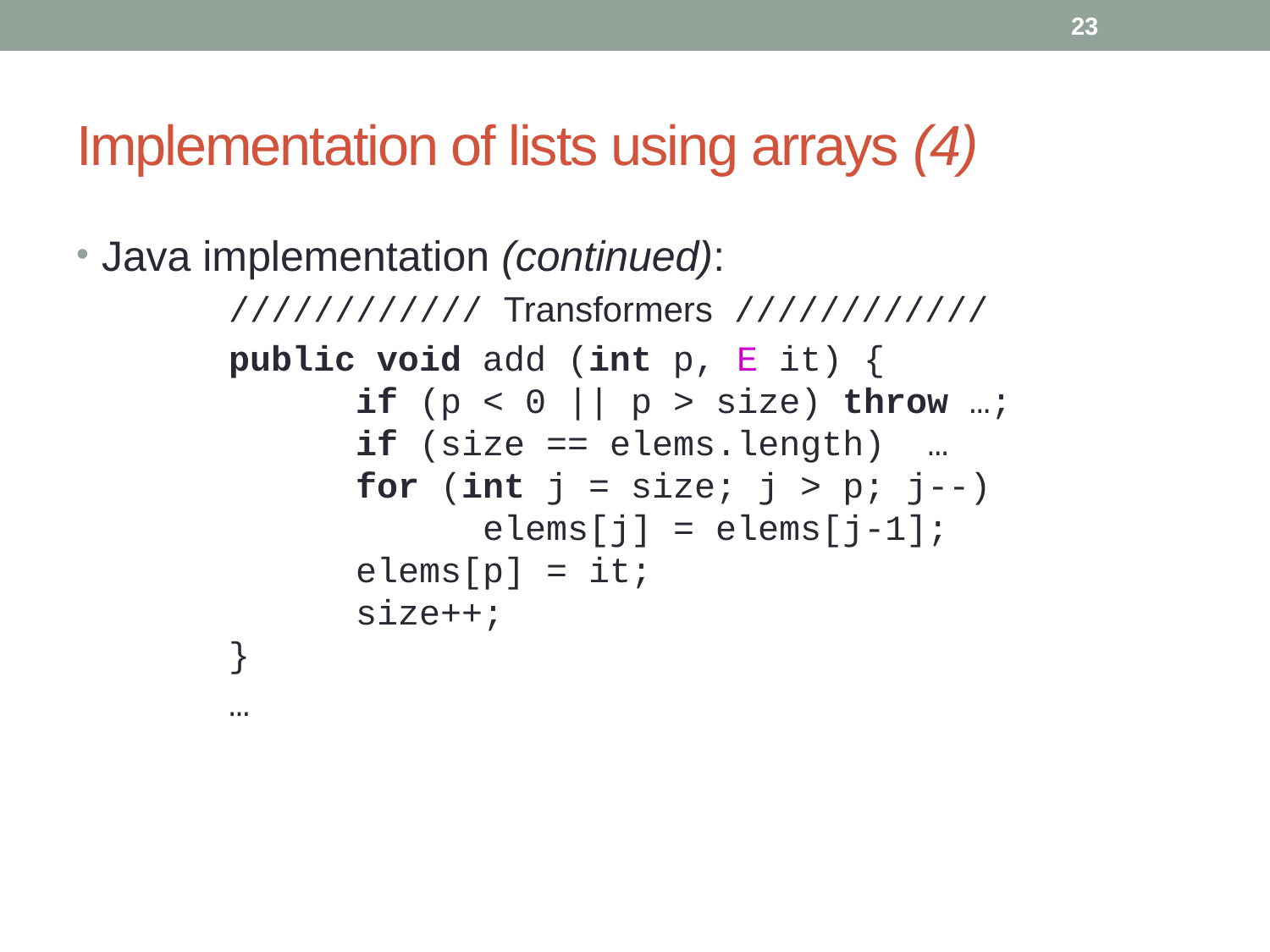

23
# Implementation of lists using arrays (4)
Java implementation (continued):
		//////////// Transformers ////////////
		public void add (int p, E it) {
		if (p < 0 || p > size) throw …;
		if (size == elems.length)  …
		for (int j = size; j > p; j--)
			elems[j] = elems[j-1];
		elems[p] = it;
		size++;
	}
		…